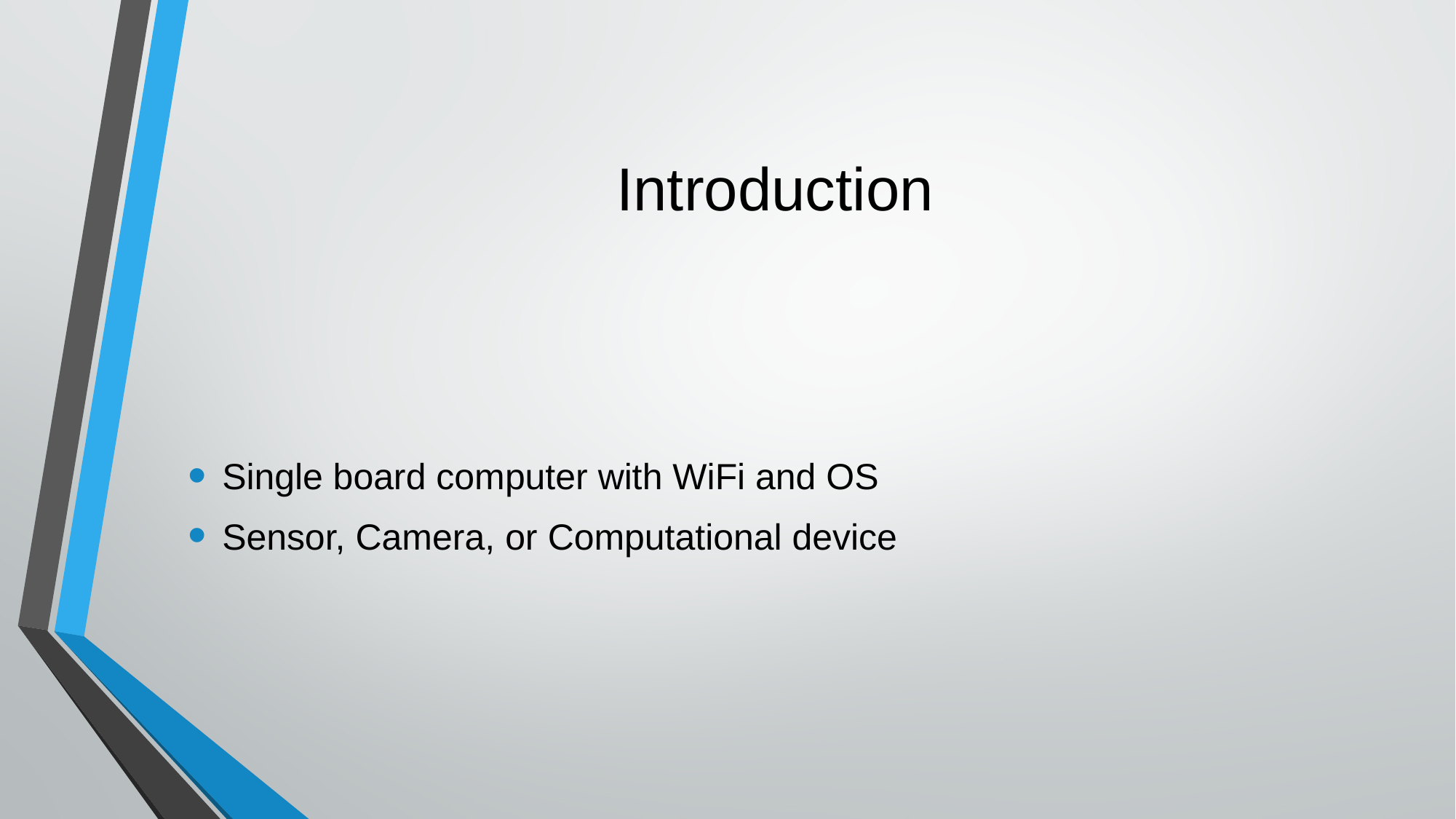

# Introduction
Single board computer with WiFi and OS
Sensor, Camera, or Computational device